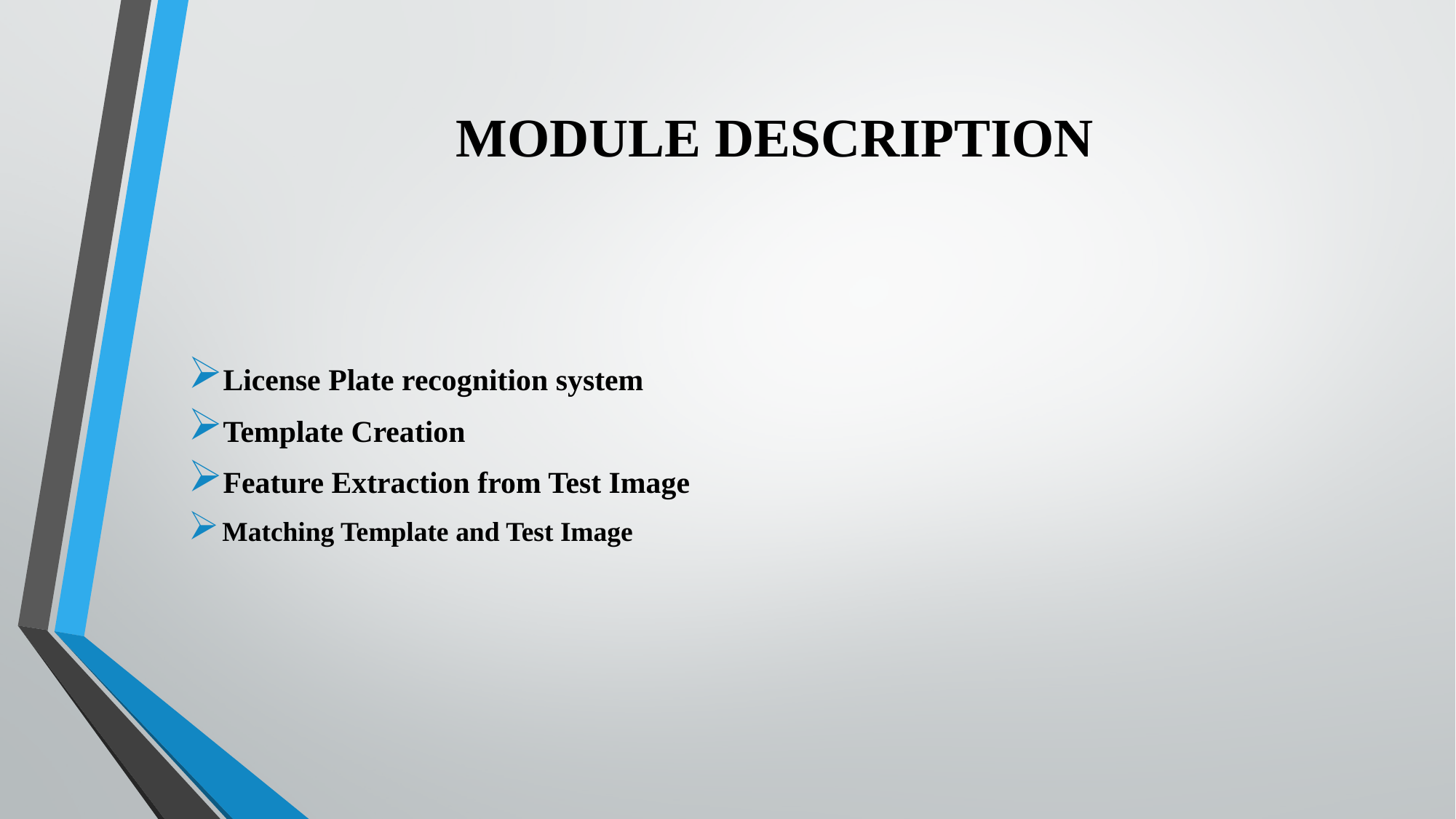

# MODULE DESCRIPTION
License Plate recognition system
Template Creation
Feature Extraction from Test Image
Matching Template and Test Image